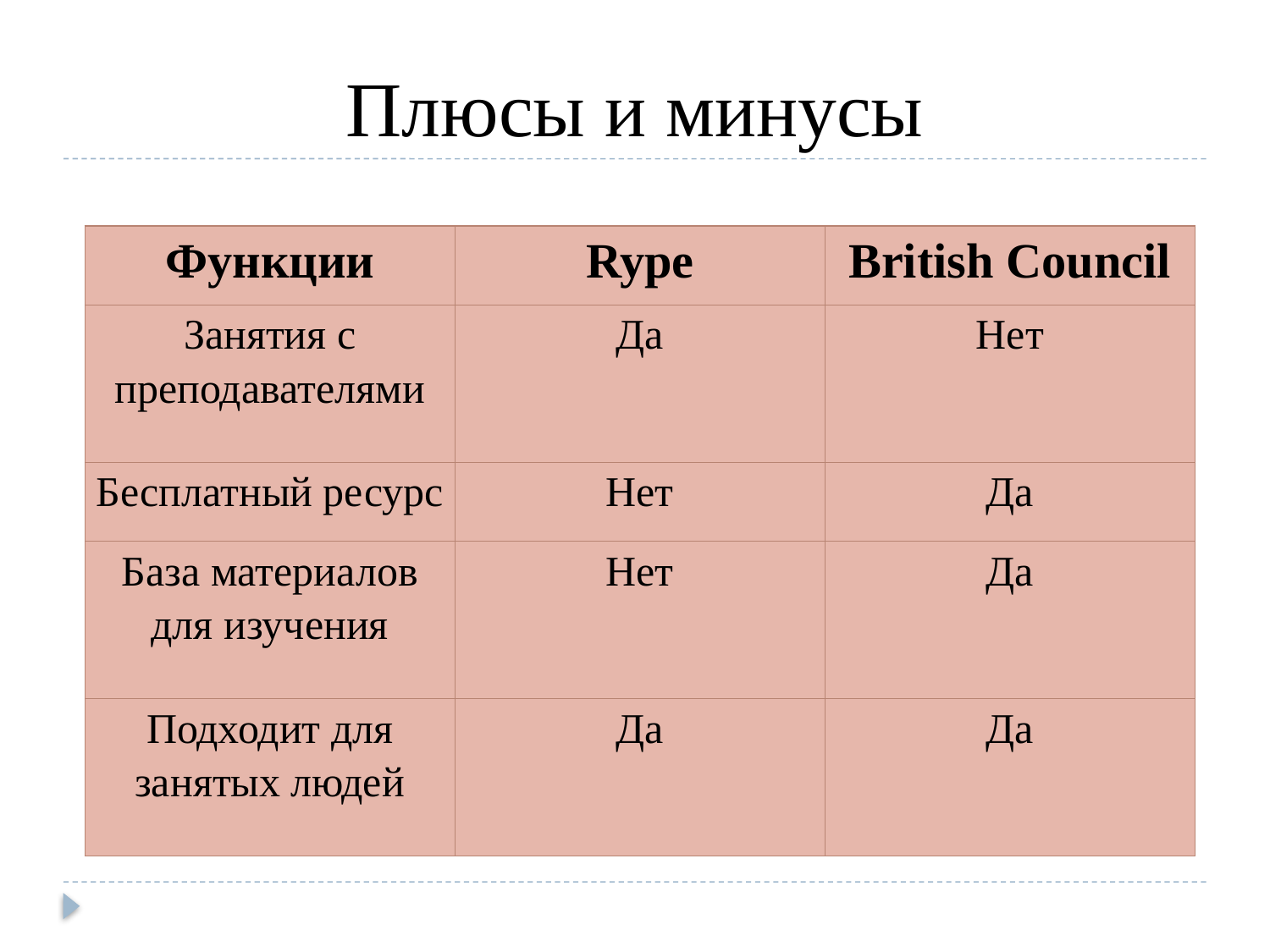

# Плюсы и минусы
| Функции | Rype | British Council |
| --- | --- | --- |
| Занятия с преподавателями | Да | Нет |
| Бесплатный ресурс | Нет | Да |
| База материалов для изучения | Нет | Да |
| Подходит для занятых людей | Да | Да |